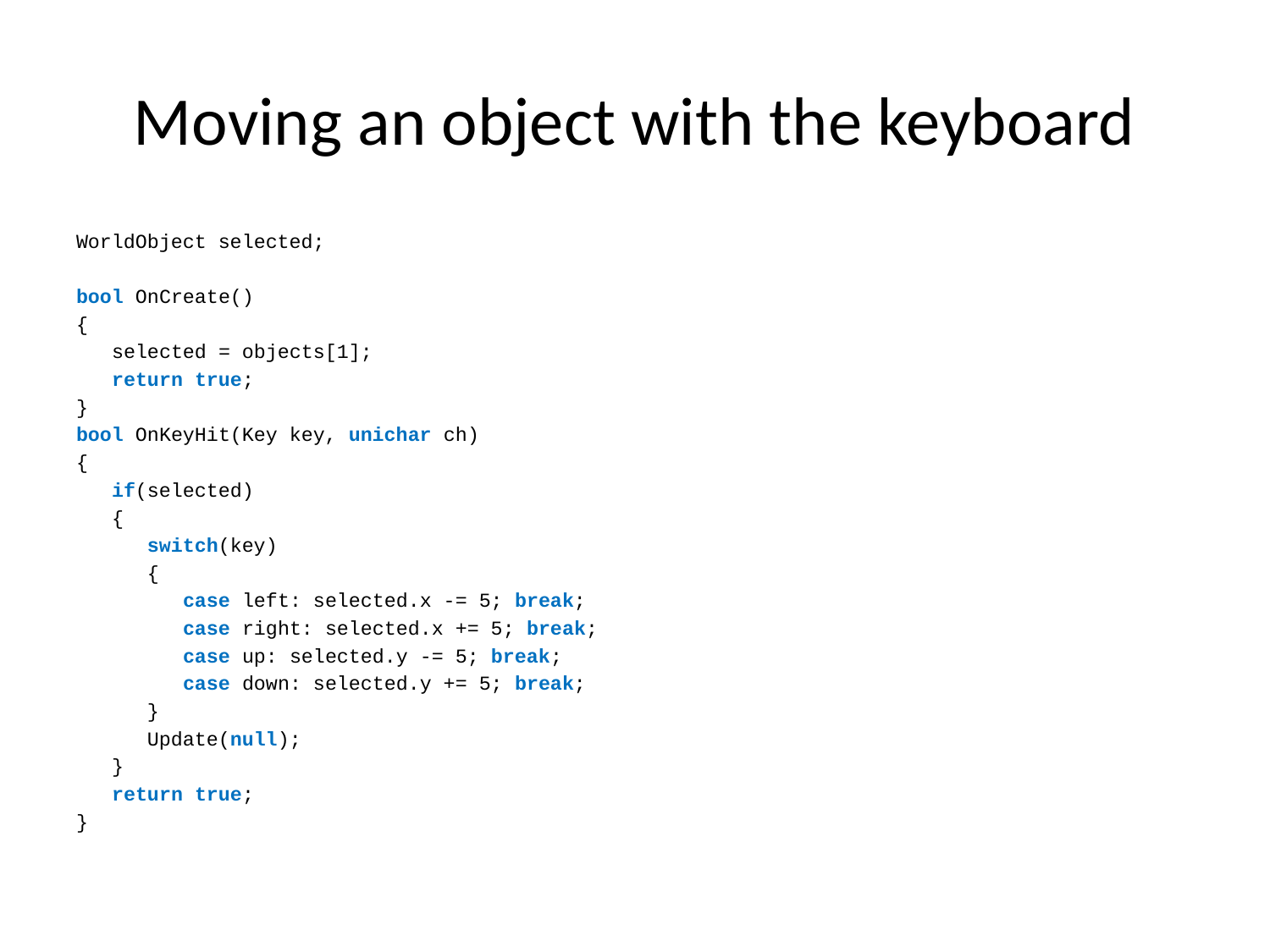

# Moving an object with the keyboard
WorldObject selected;

bool OnCreate()
{
   selected = objects[1];
   return true;
}
bool OnKeyHit(Key key, unichar ch)
{
   if(selected)
   {
      switch(key)
      {
         case left: selected.x -= 5; break;
         case right: selected.x += 5; break;
         case up: selected.y -= 5; break;
         case down: selected.y += 5; break;
      }
      Update(null);
   }
   return true;
}